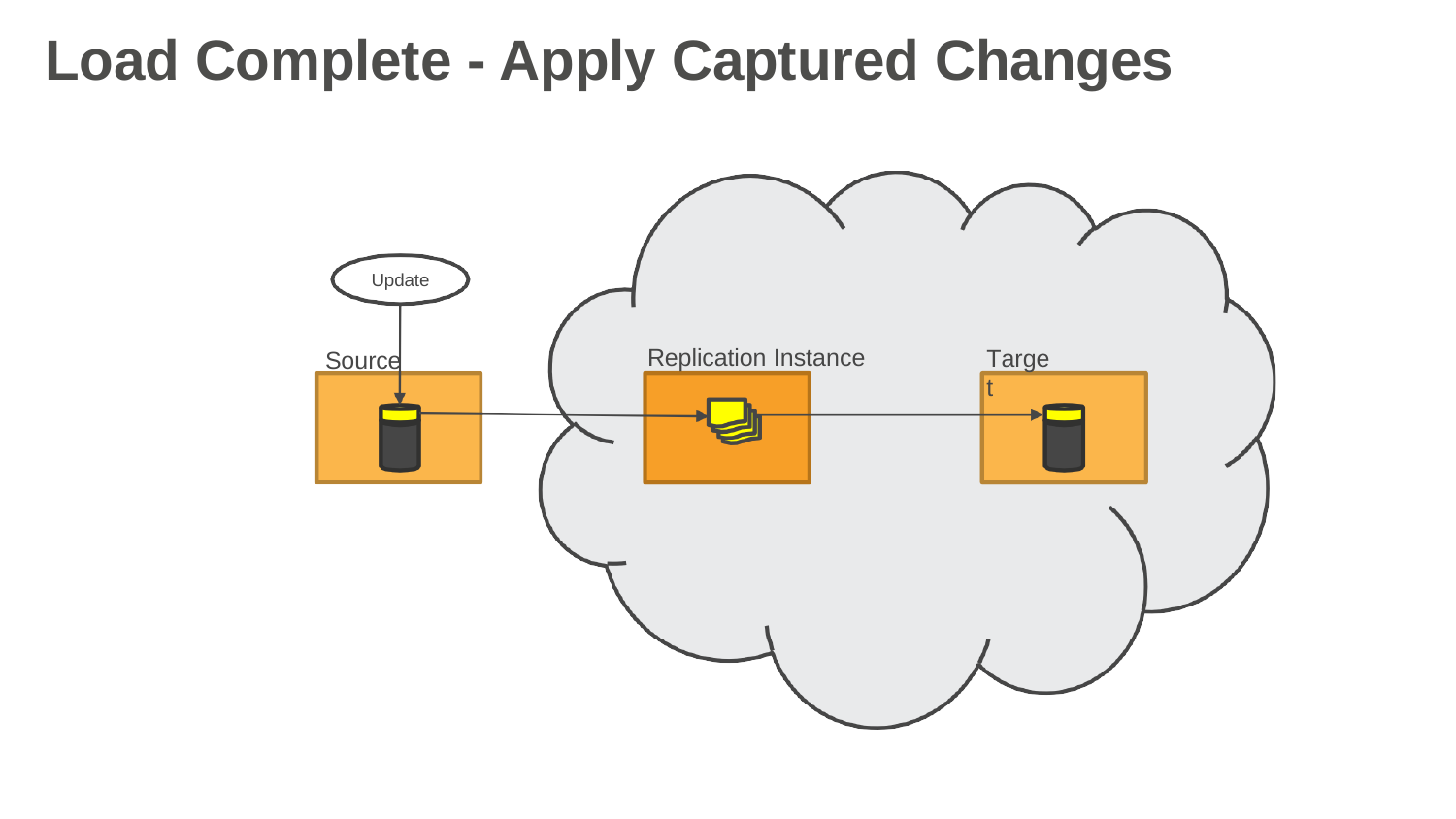

# Load Complete - Apply Captured Changes

Update
Replication Instance
Target
Source